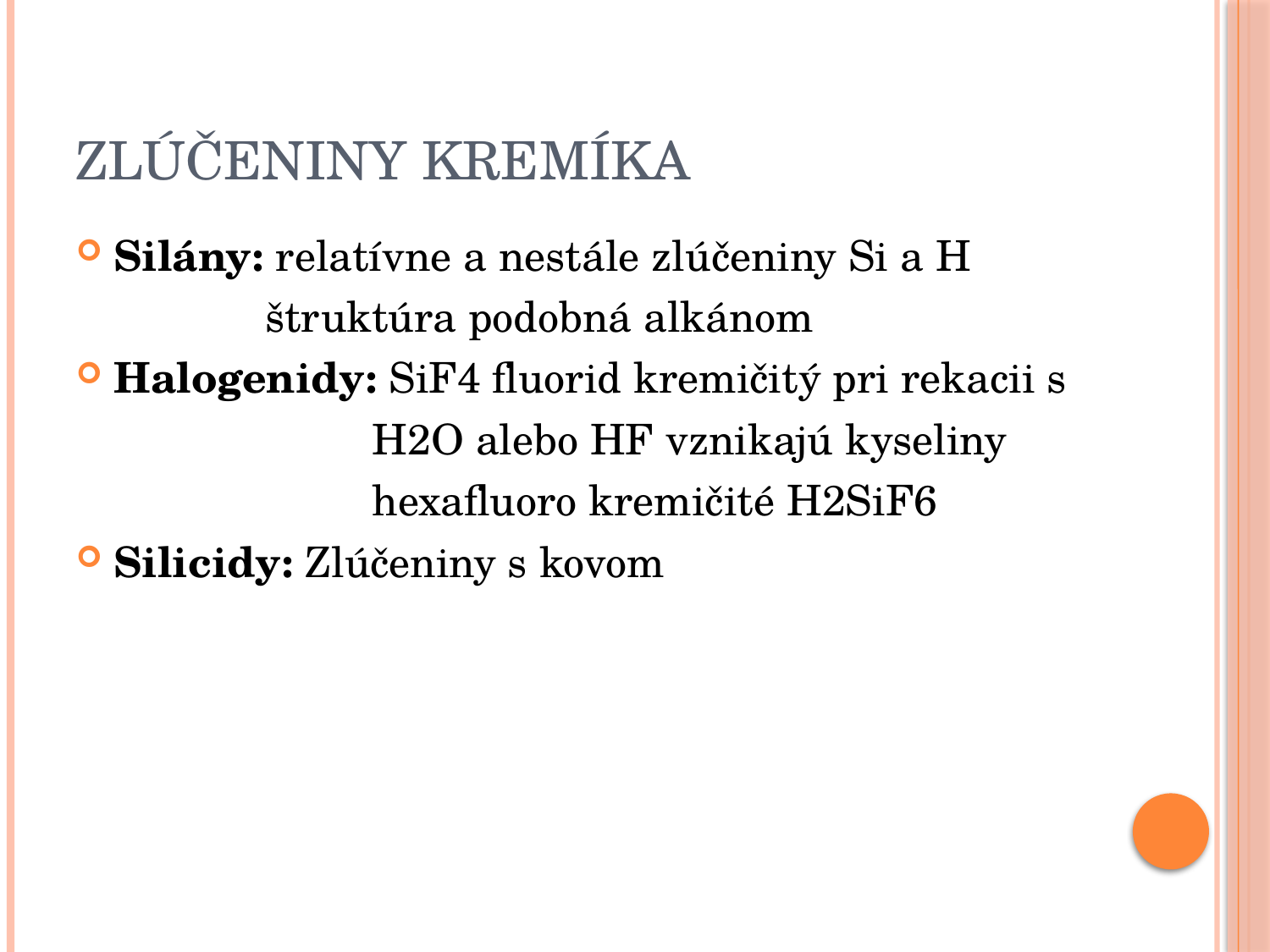

# Zlúčeniny Kremíka
Silány: relatívne a nestále zlúčeniny Si a H
                štruktúra podobná alkánom
Halogenidy: SiF4 fluorid kremičitý pri rekacii s
                         H2O alebo HF vznikajú kyseliny
                         hexafluoro kremičité H2SiF6
Silicidy: Zlúčeniny s kovom